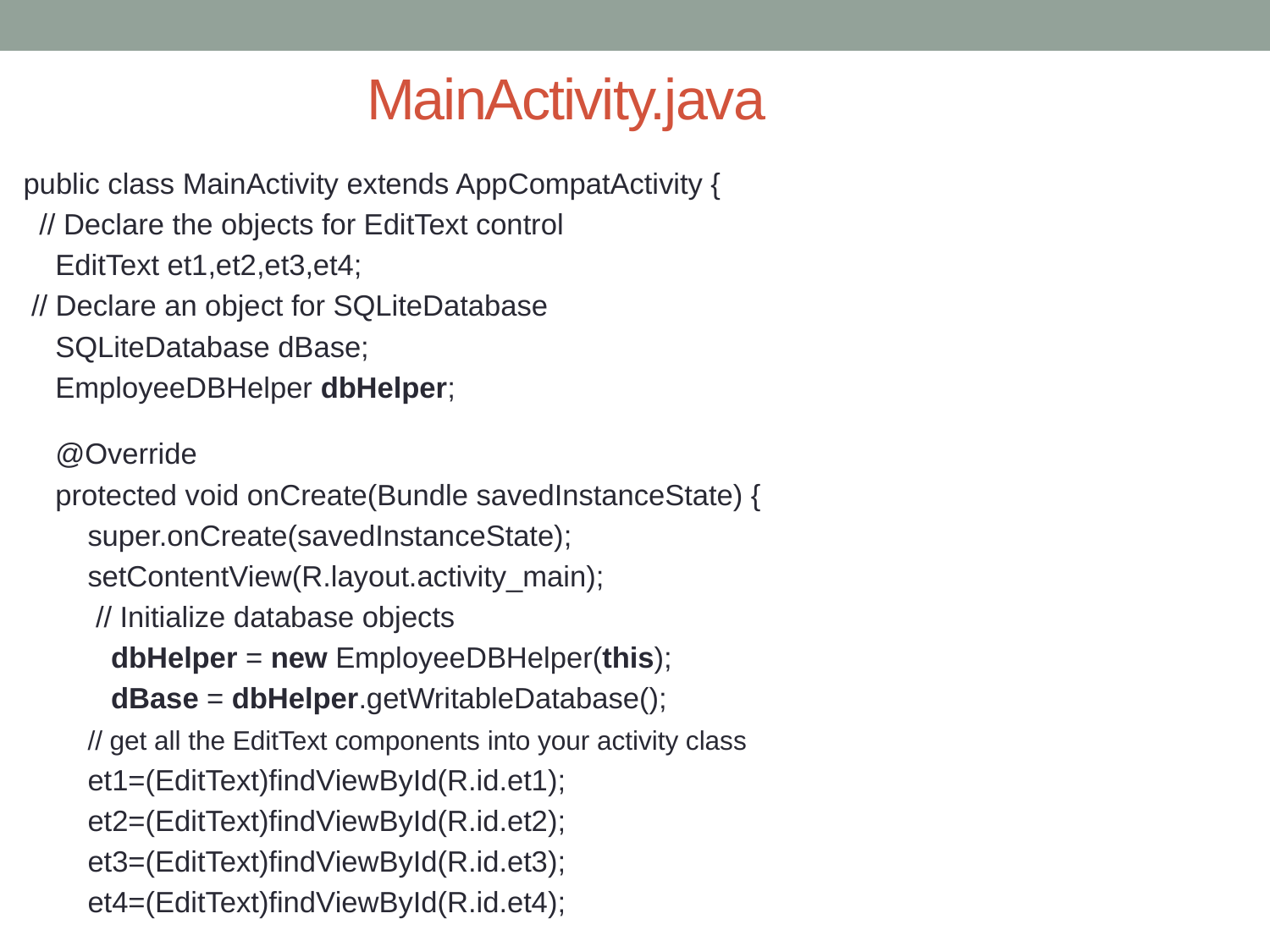

# MainActivity.java
public class MainActivity extends AppCompatActivity {
  // Declare the objects for EditText control
    EditText et1,et2,et3,et4;
 // Declare an object for SQLiteDatabase
    SQLiteDatabase dBase;
    EmployeeDBHelper dbHelper;

    @Override
    protected void onCreate(Bundle savedInstanceState) {
        super.onCreate(savedInstanceState);
        setContentView(R.layout.activity_main);
         // Initialize database objects
	dbHelper = new EmployeeDBHelper(this);
	dBase = dbHelper.getWritableDatabase();
        // get all the EditText components into your activity class
        et1=(EditText)findViewById(R.id.et1);
        et2=(EditText)findViewById(R.id.et2);
        et3=(EditText)findViewById(R.id.et3);
        et4=(EditText)findViewById(R.id.et4);